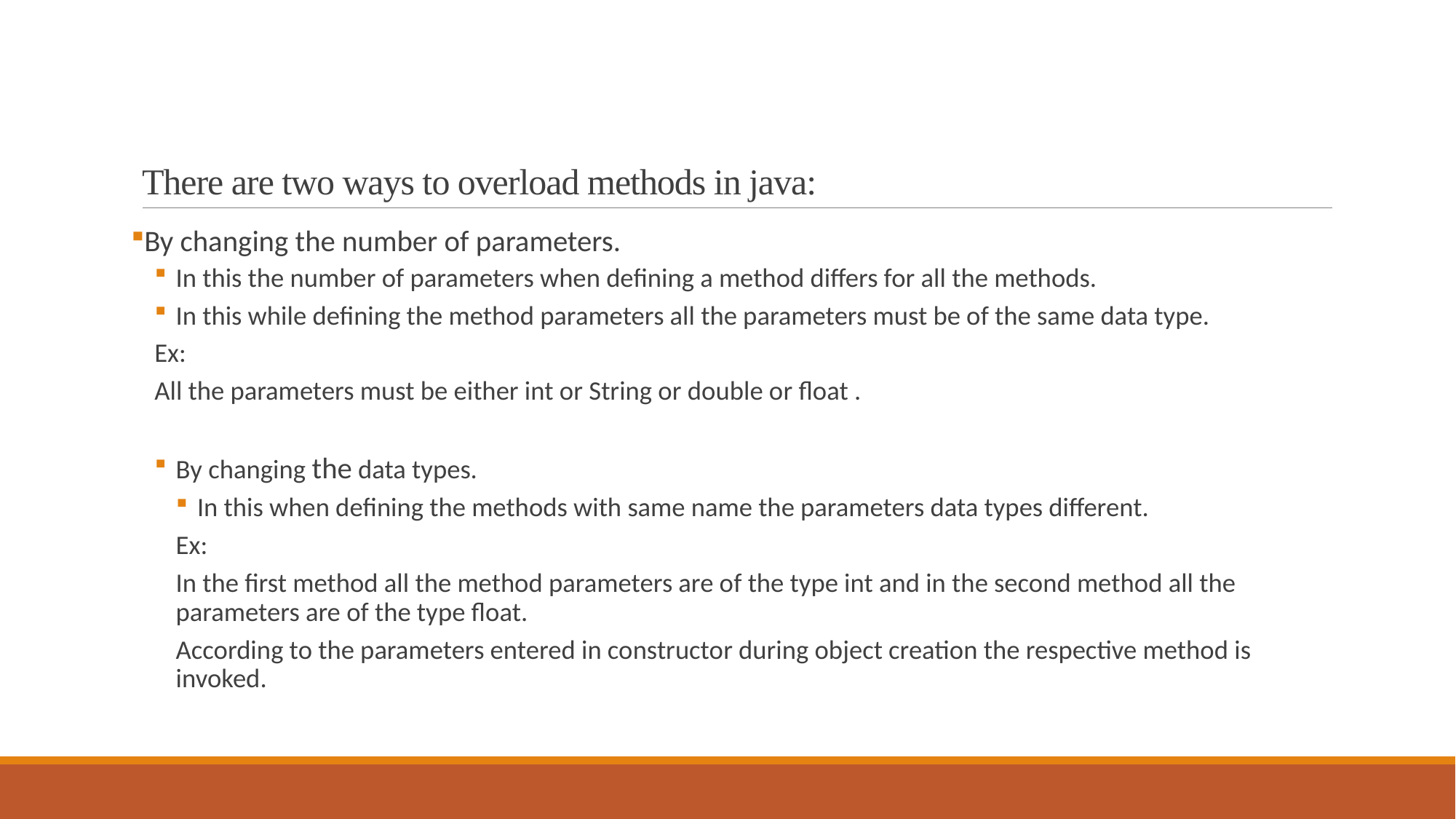

# There are two ways to overload methods in java:
By changing the number of parameters.
In this the number of parameters when defining a method differs for all the methods.
In this while defining the method parameters all the parameters must be of the same data type.
Ex:
All the parameters must be either int or String or double or float .

By changing the data types.
In this when defining the methods with same name the parameters data types different.
Ex:
In the first method all the method parameters are of the type int and in the second method all the parameters are of the type float.
According to the parameters entered in constructor during object creation the respective method is invoked.